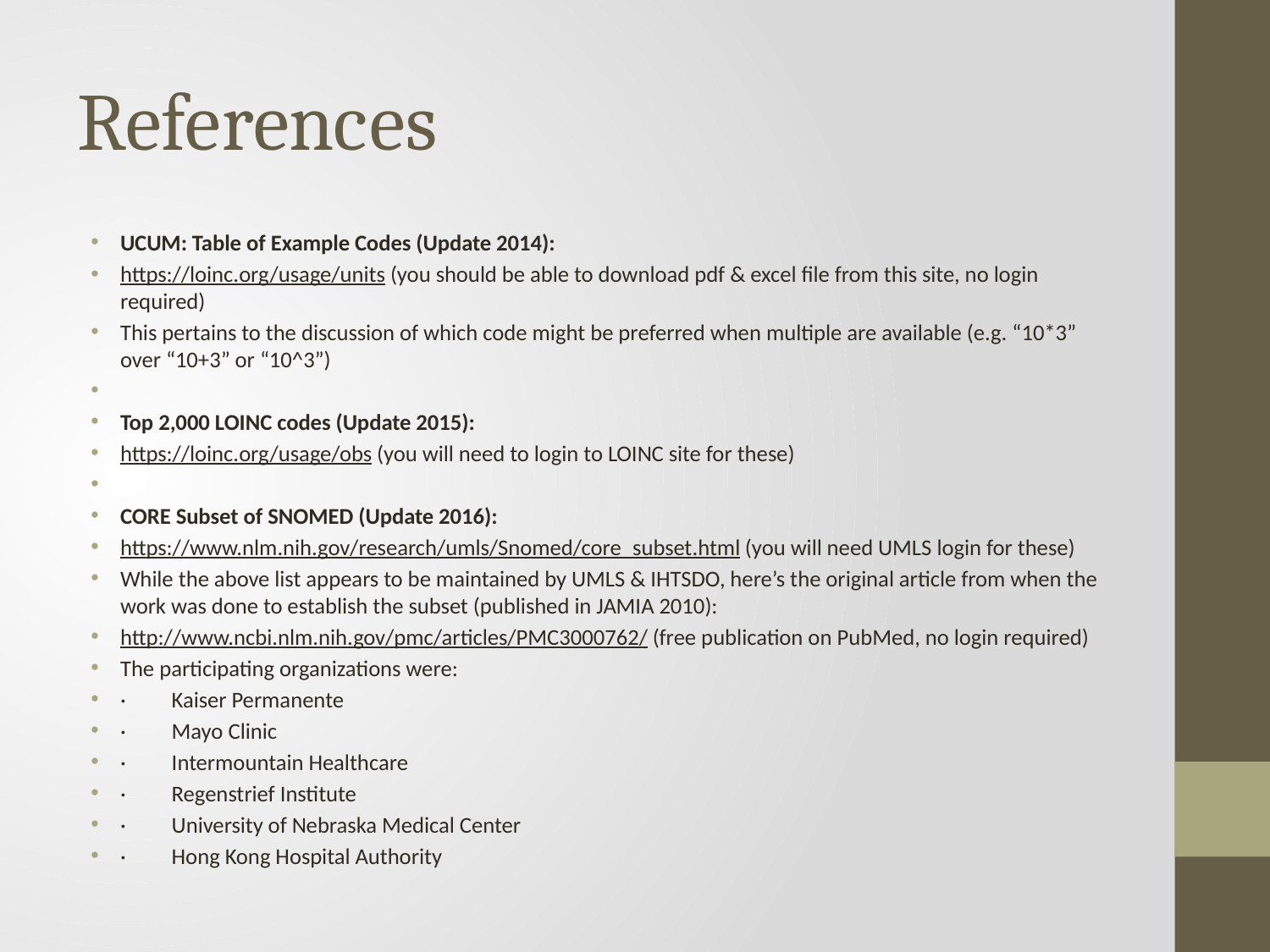

# References
UCUM: Table of Example Codes (Update 2014):
https://loinc.org/usage/units (you should be able to download pdf & excel file from this site, no login required)
This pertains to the discussion of which code might be preferred when multiple are available (e.g. “10*3” over “10+3” or “10^3”)

Top 2,000 LOINC codes (Update 2015):
https://loinc.org/usage/obs (you will need to login to LOINC site for these)

CORE Subset of SNOMED (Update 2016):
https://www.nlm.nih.gov/research/umls/Snomed/core_subset.html (you will need UMLS login for these)
While the above list appears to be maintained by UMLS & IHTSDO, here’s the original article from when the work was done to establish the subset (published in JAMIA 2010):
http://www.ncbi.nlm.nih.gov/pmc/articles/PMC3000762/ (free publication on PubMed, no login required)
The participating organizations were:
·         Kaiser Permanente
·         Mayo Clinic
·         Intermountain Healthcare
·         Regenstrief Institute
·         University of Nebraska Medical Center
·         Hong Kong Hospital Authority